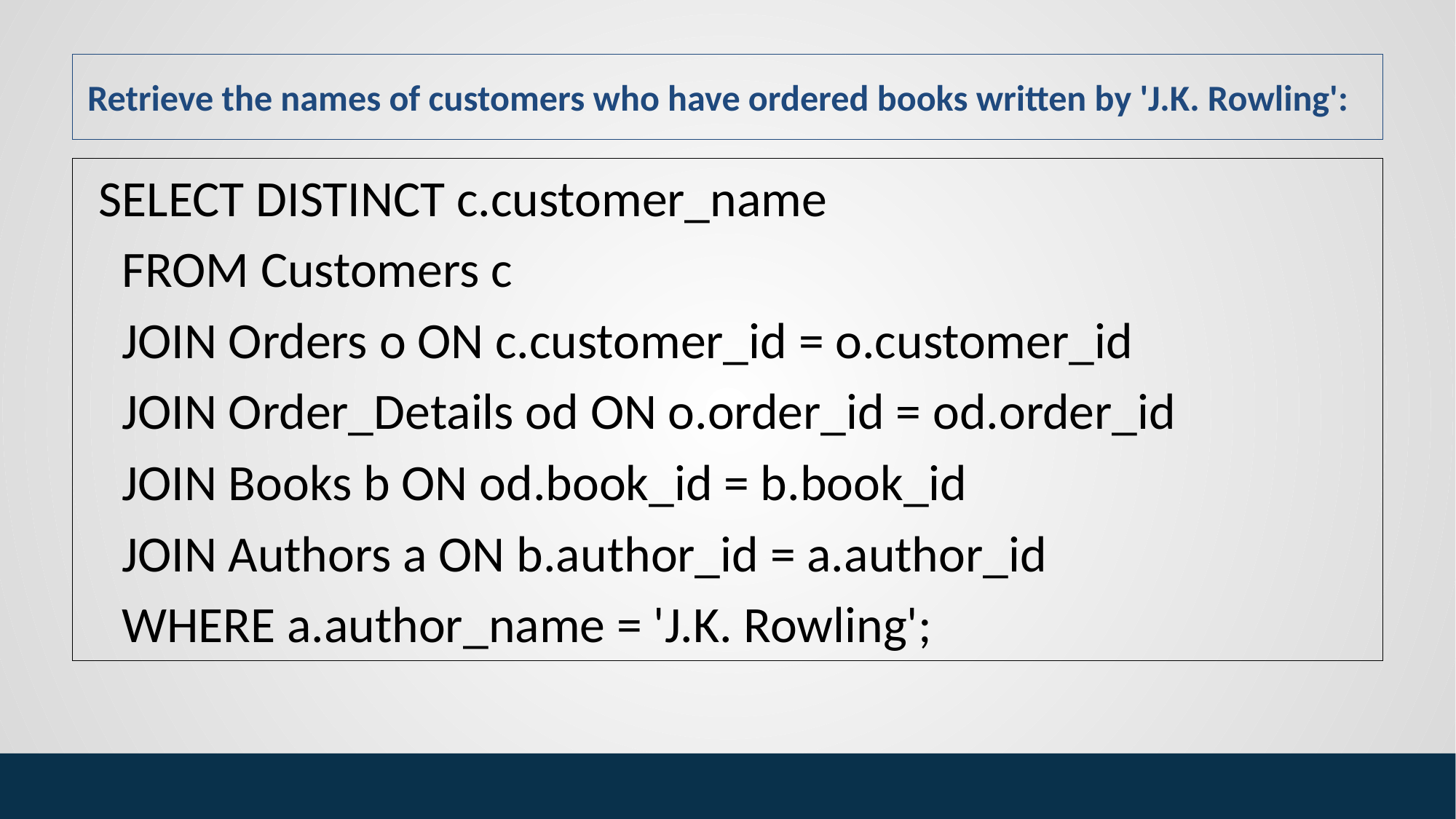

# Retrieve the names of customers who have ordered books written by 'J.K. Rowling':
 SELECT DISTINCT c.customer_name
   FROM Customers c
   JOIN Orders o ON c.customer_id = o.customer_id
   JOIN Order_Details od ON o.order_id = od.order_id
   JOIN Books b ON od.book_id = b.book_id
   JOIN Authors a ON b.author_id = a.author_id
   WHERE a.author_name = 'J.K. Rowling';